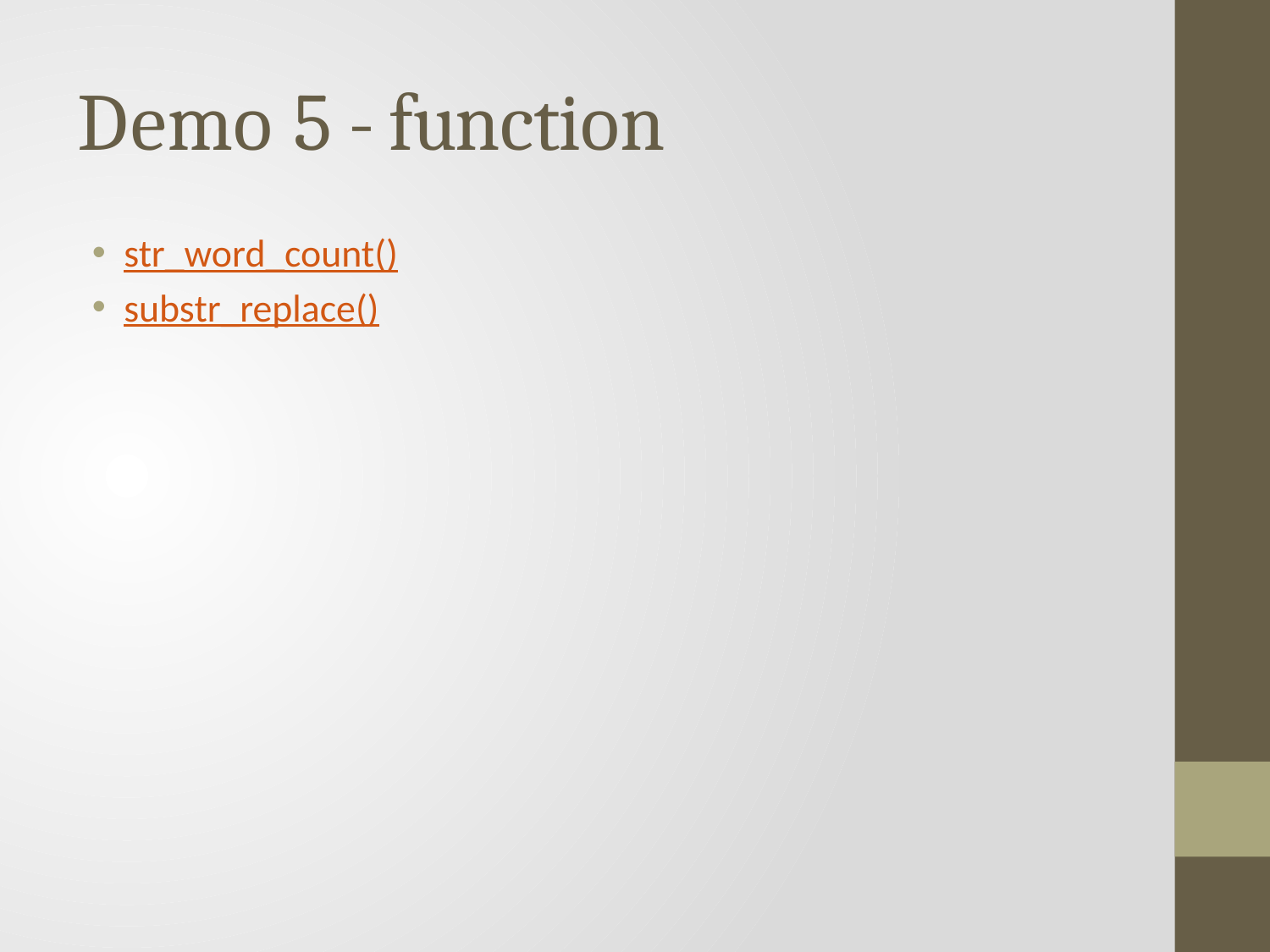

# Demo 5 - function
str_word_count()
substr_replace()